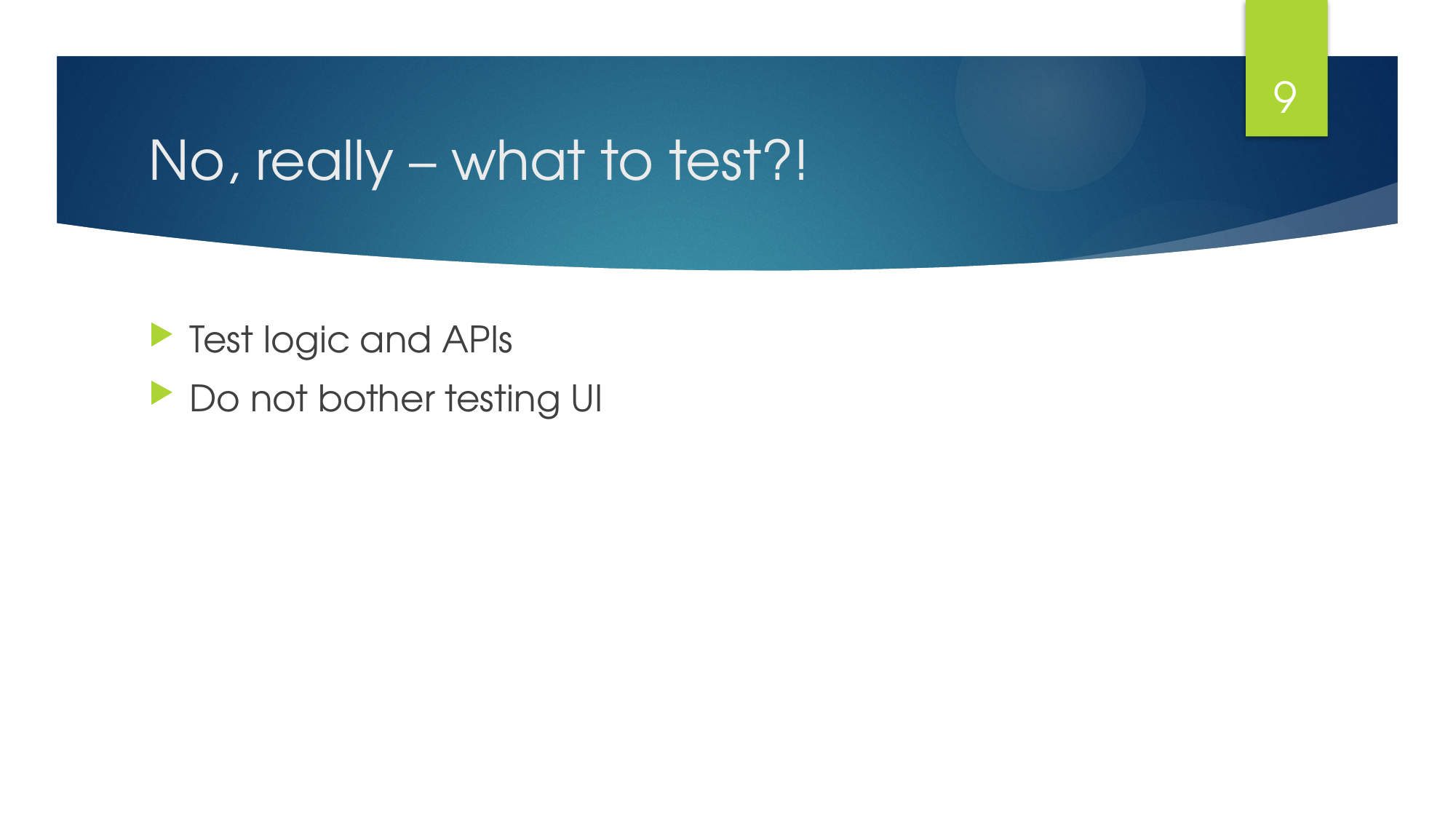

9
# No, really – what to test?!
Test logic and APIs
Do not bother testing UI